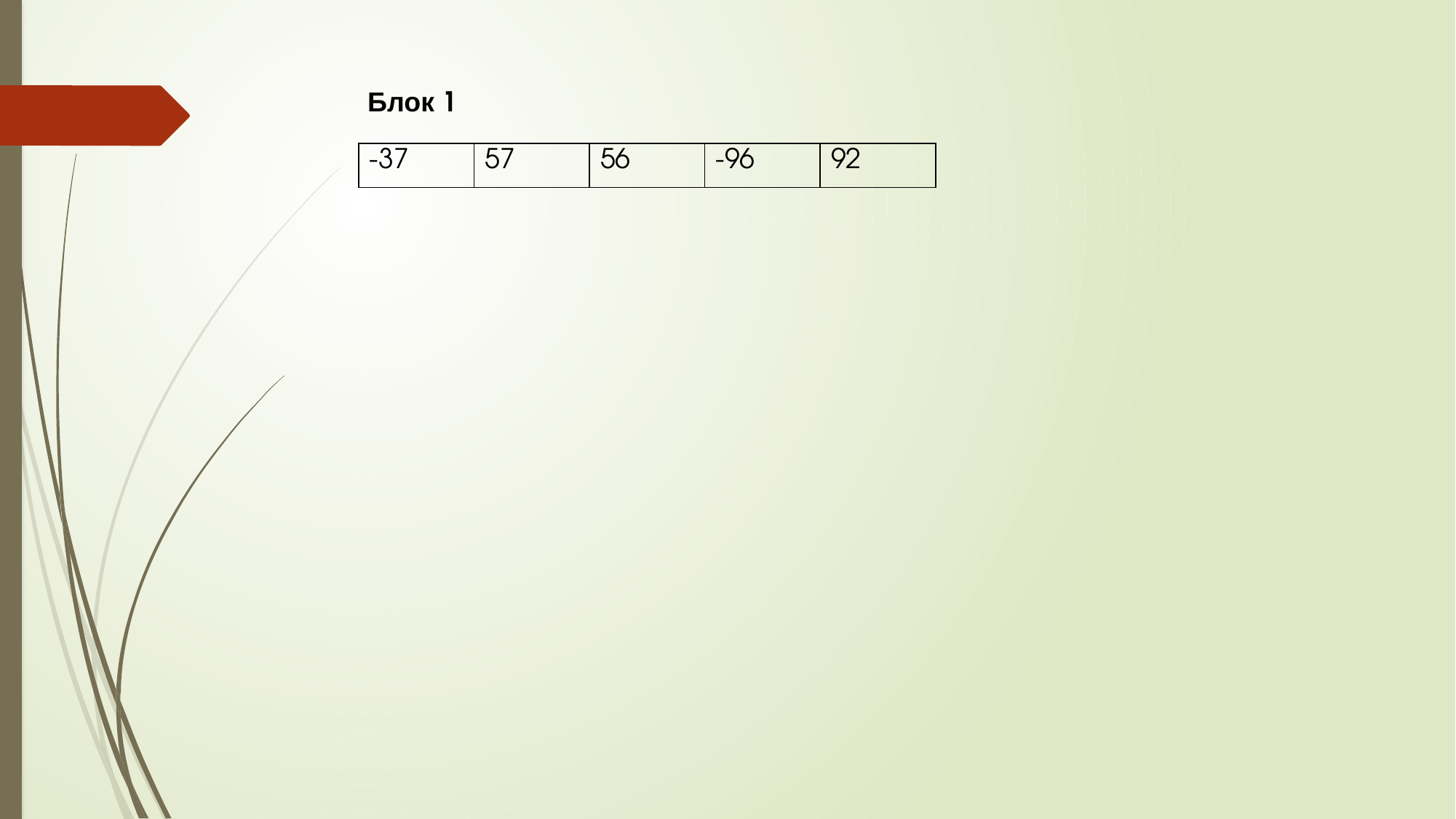

Блок 1
| -37 | 57 | 56 | -96 | 92 |
| --- | --- | --- | --- | --- |